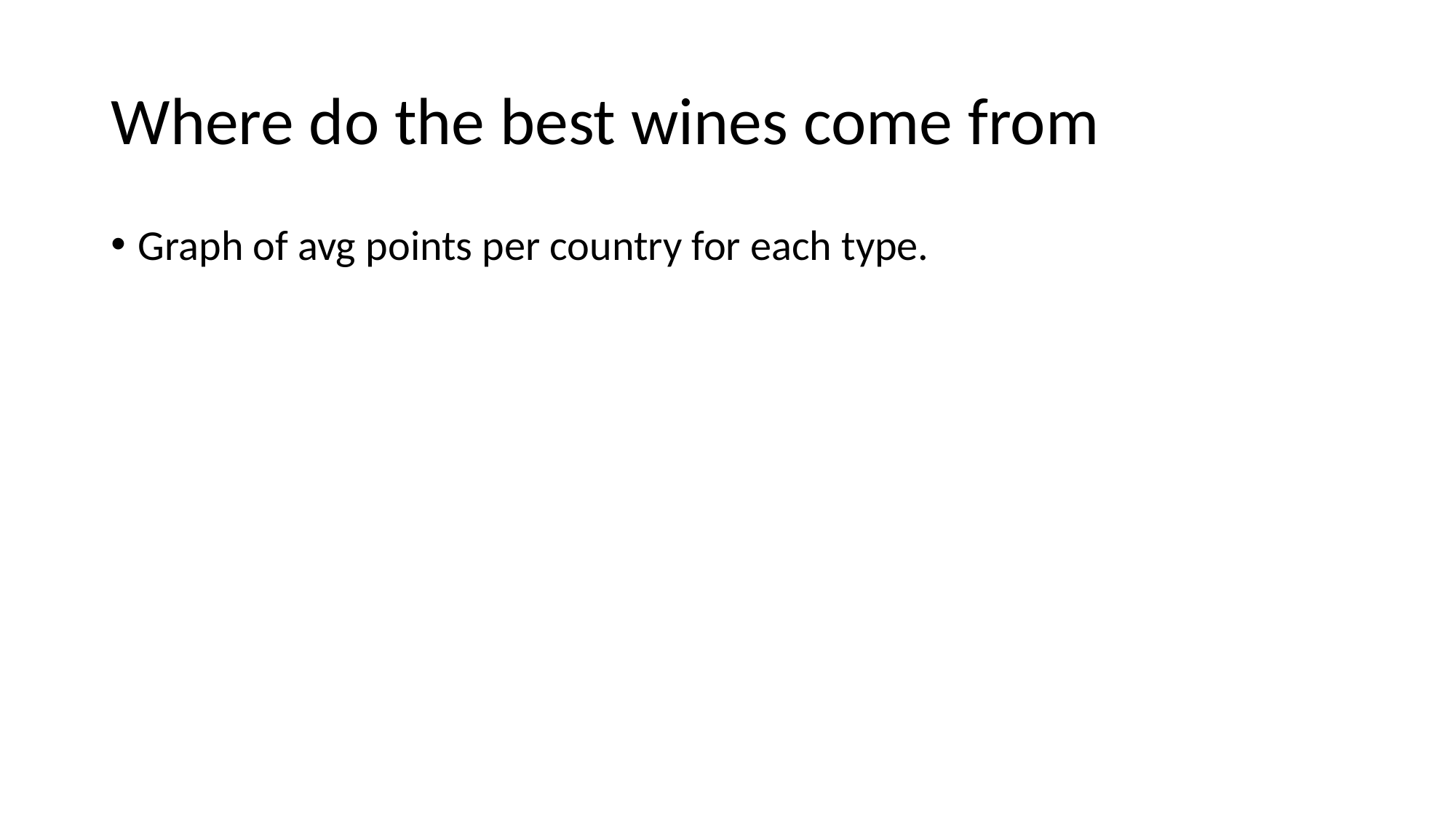

# Where do the best wines come from
Graph of avg points per country for each type.